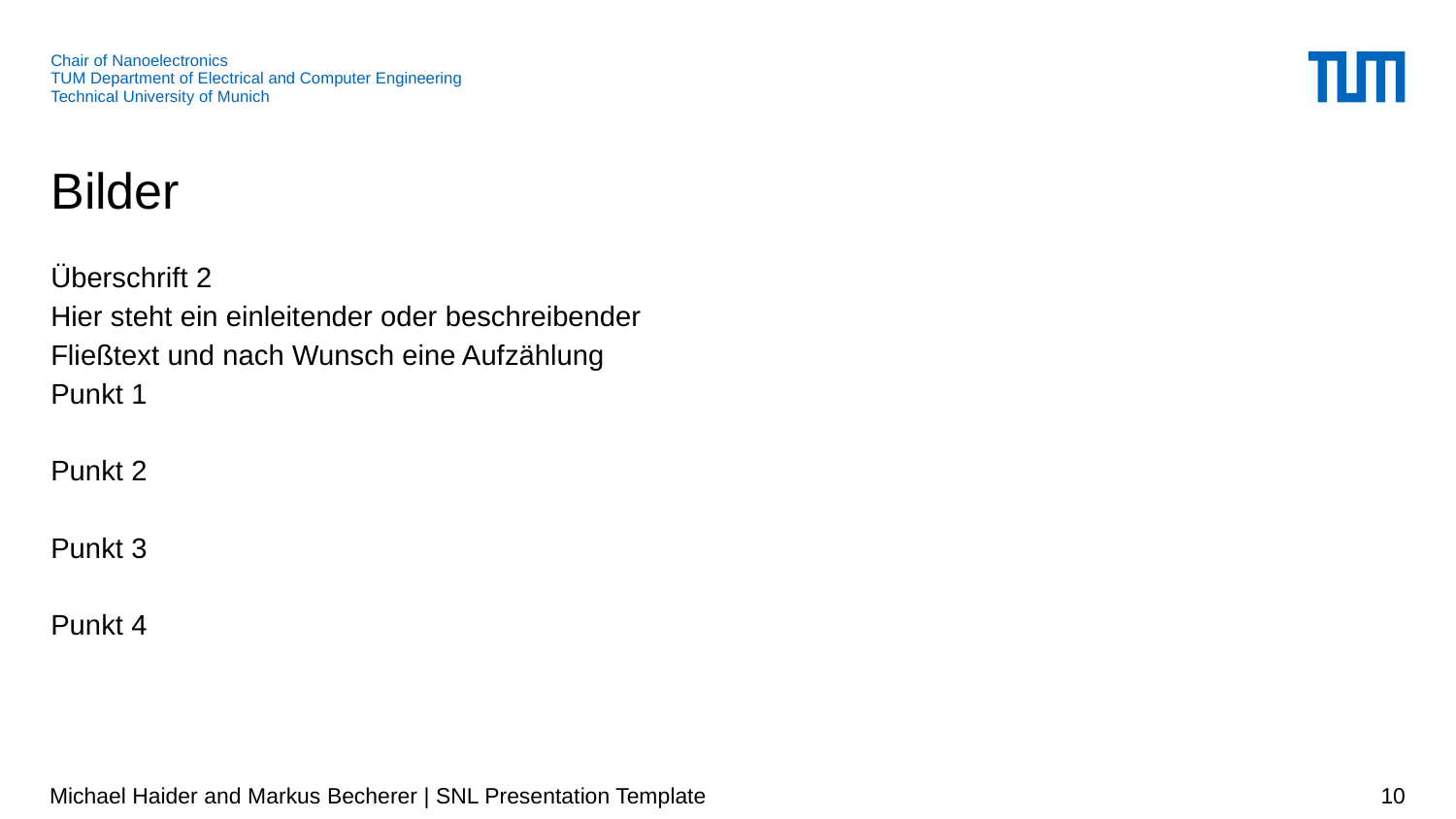

# Bilder
Überschrift 2
Hier steht ein einleitender oder beschreibender Fließtext und nach Wunsch eine Aufzählung
Punkt 1

Punkt 2

Punkt 3

Punkt 4

Michael Haider and Markus Becherer | SNL Presentation Template
10